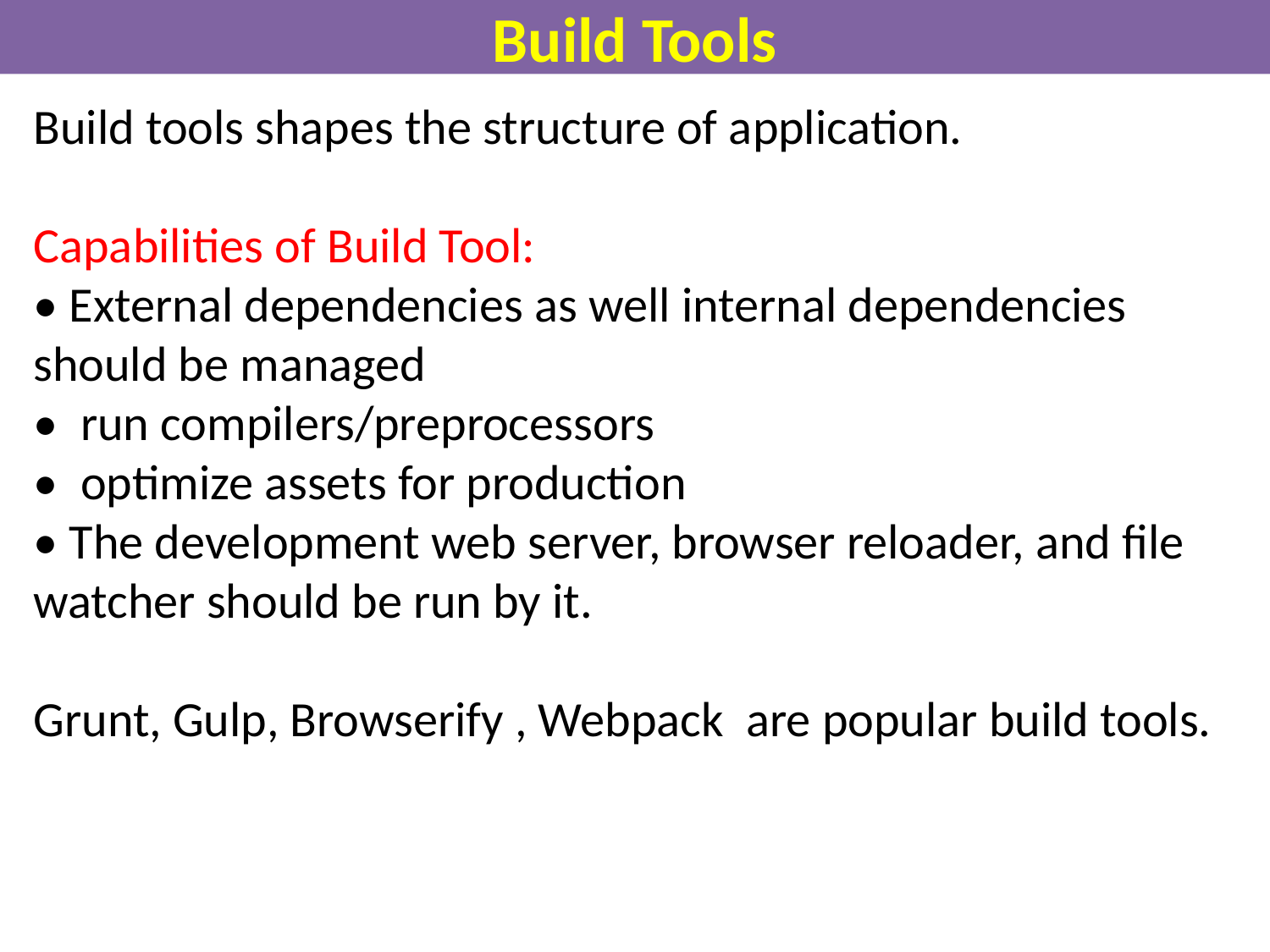

# Build Tools
Build tools shapes the structure of application.

Capabilities of Build Tool:
• External dependencies as well internal dependencies should be managed
•  run compilers/preprocessors
•  optimize assets for production
• The development web server, browser reloader, and file watcher should be run by it.

Grunt, Gulp, Browserify , Webpack  are popular build tools.